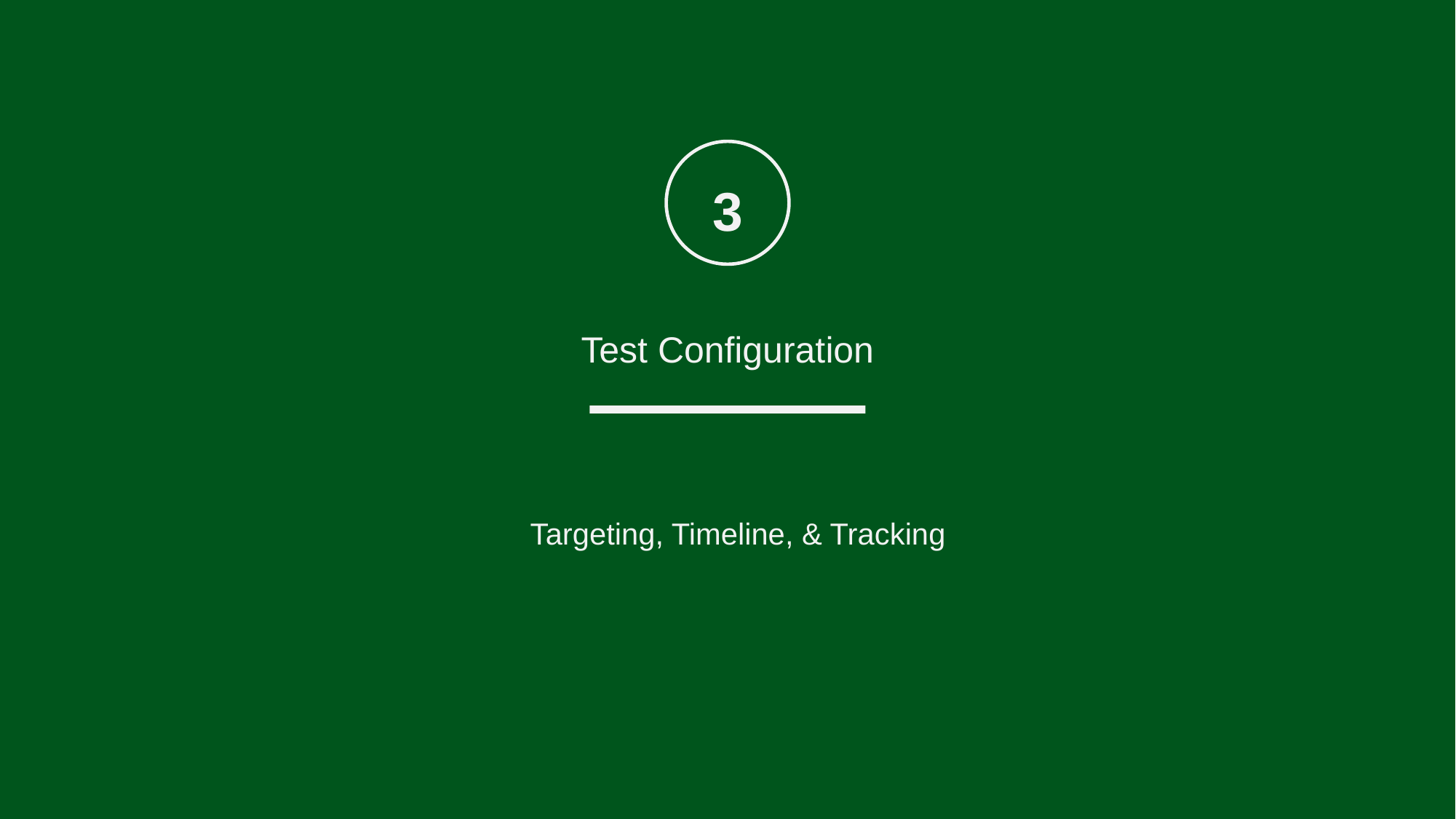

3
# Test Configuration
Targeting, Timeline, & Tracking